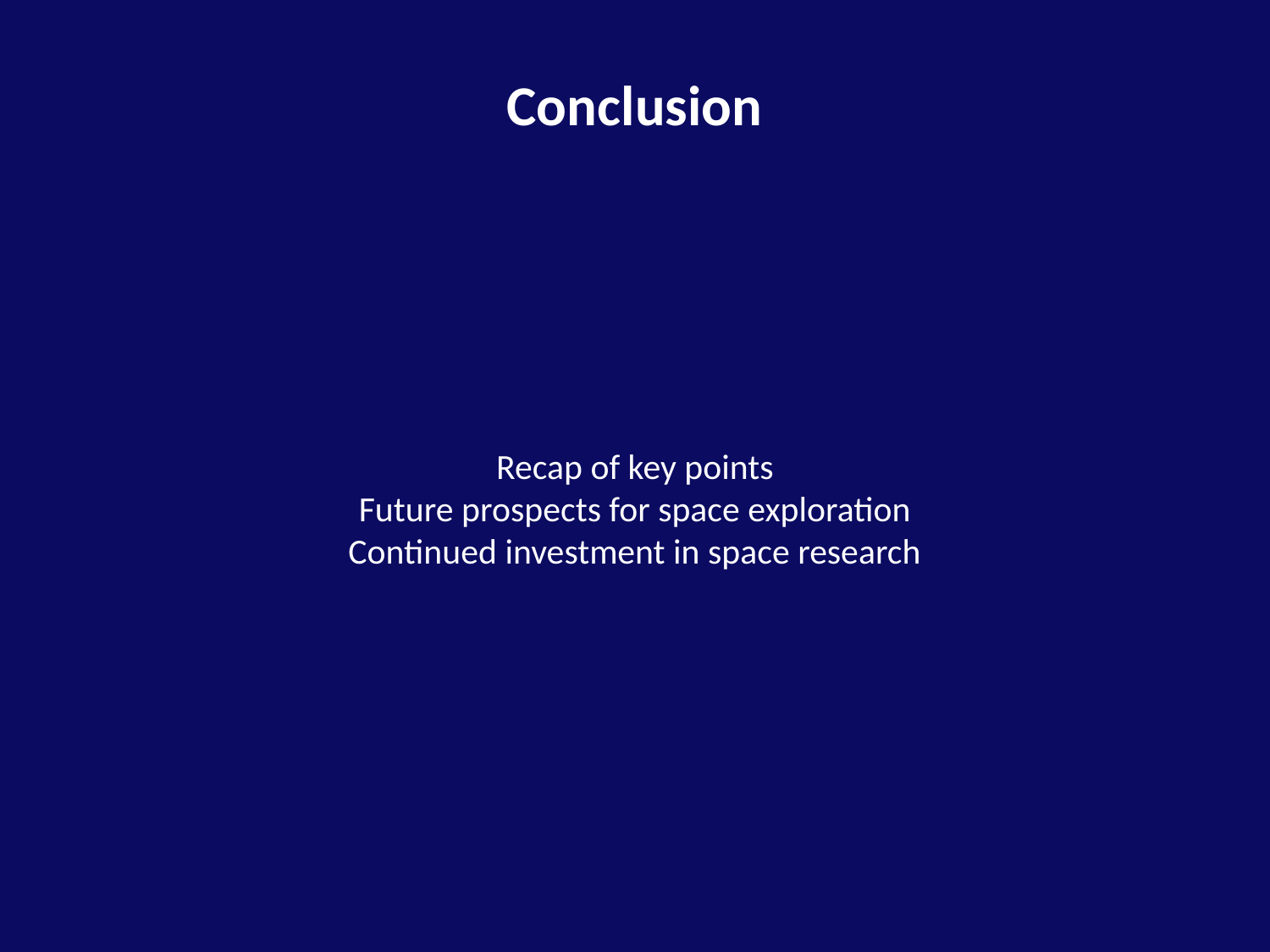

Conclusion
Recap of key points
Future prospects for space exploration
Continued investment in space research